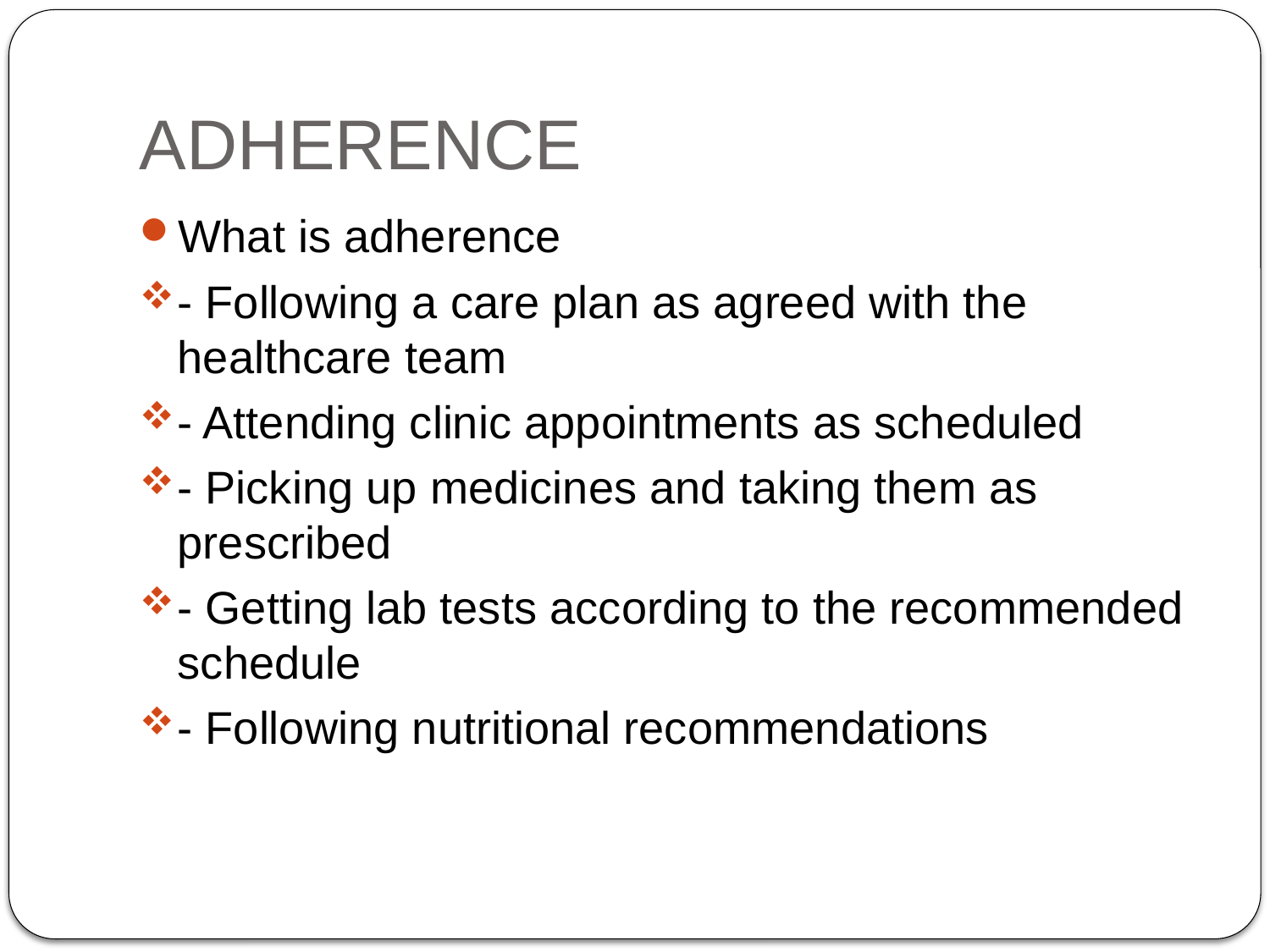

# ADHERENCE
What is adherence
- Following a care plan as agreed with the healthcare team
- Attending clinic appointments as scheduled
- Picking up medicines and taking them as prescribed
- Getting lab tests according to the recommended schedule
- Following nutritional recommendations